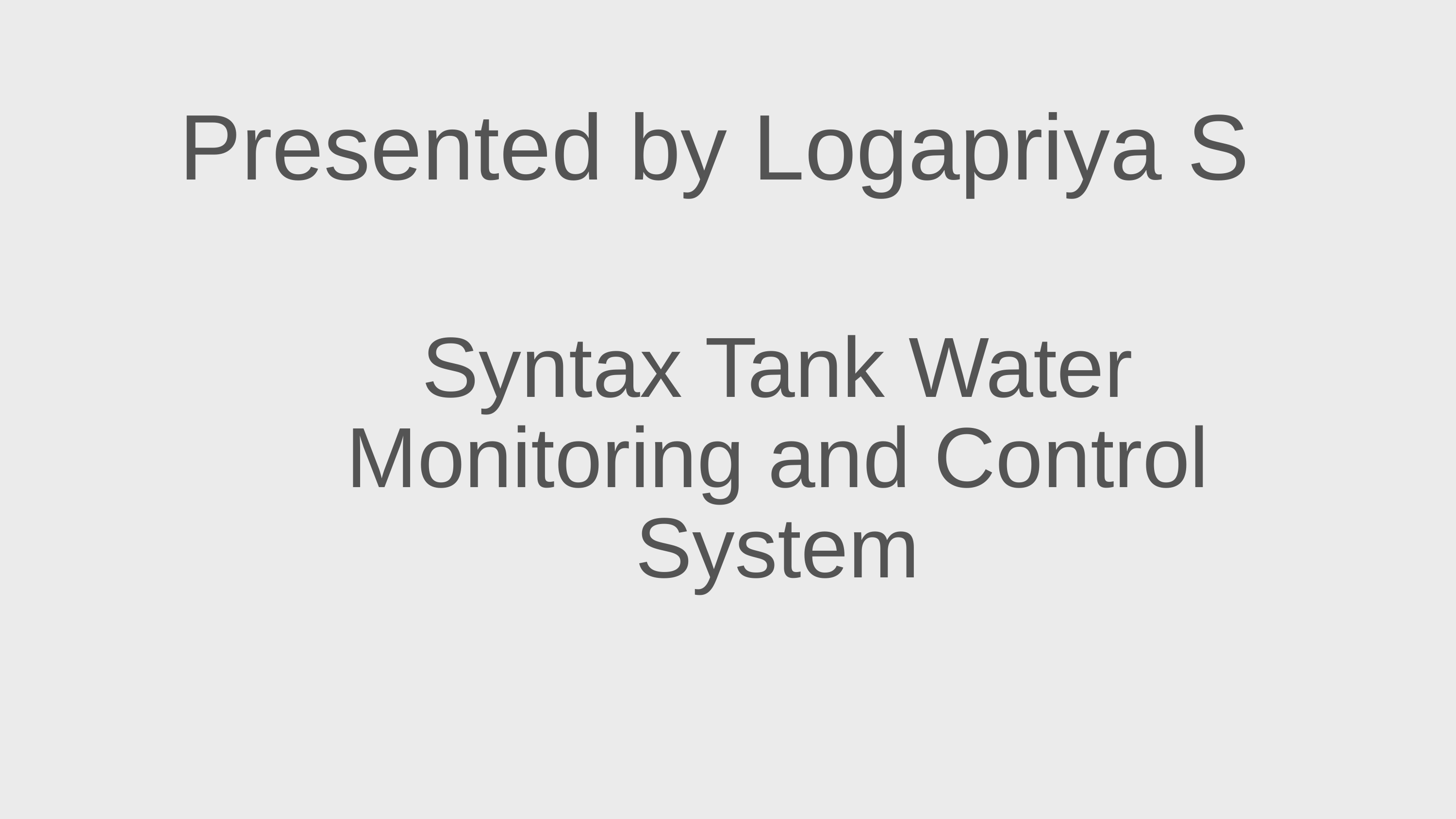

Presented by Logapriya S
Syntax Tank Water Monitoring and Control System